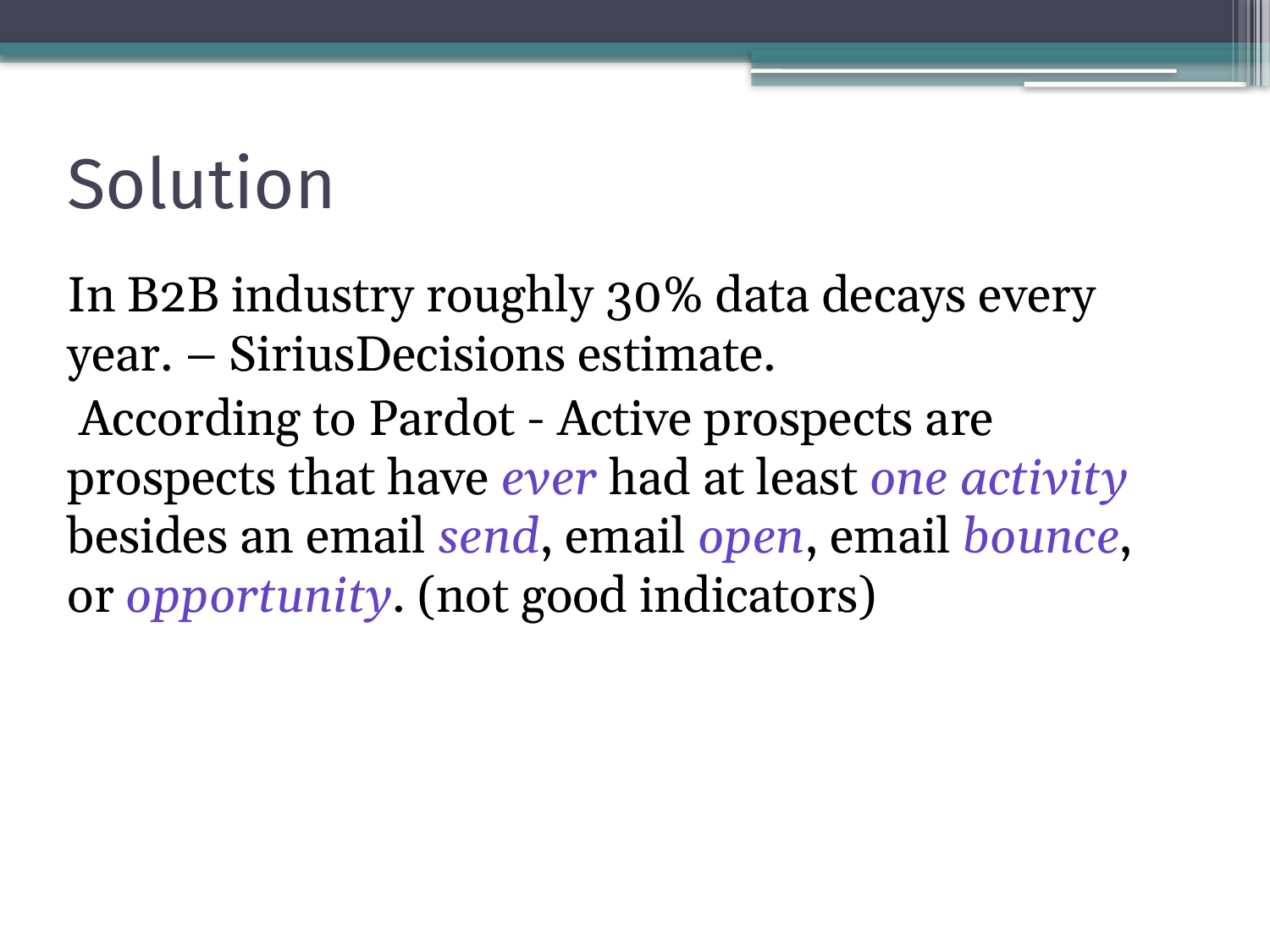

# Solution
In B2B industry roughly 30% data decays every year. – SiriusDecisions estimate.
 According to Pardot - Active prospects are prospects that have ever had at least one activity besides an email send, email open, email bounce, or opportunity. (not good indicators)